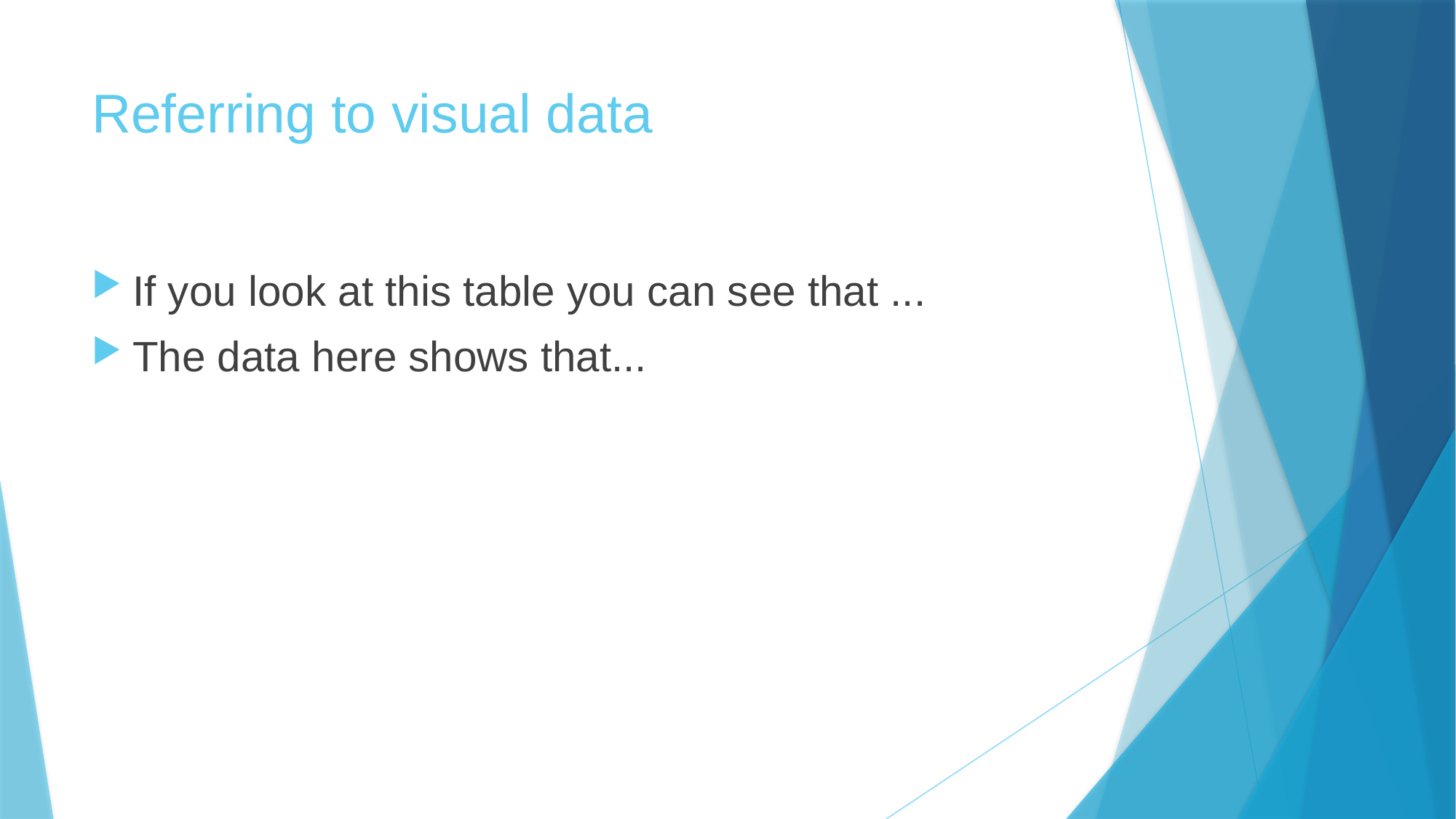

# Referring to visual data
If you look at this table you can see that ...
The data here shows that...